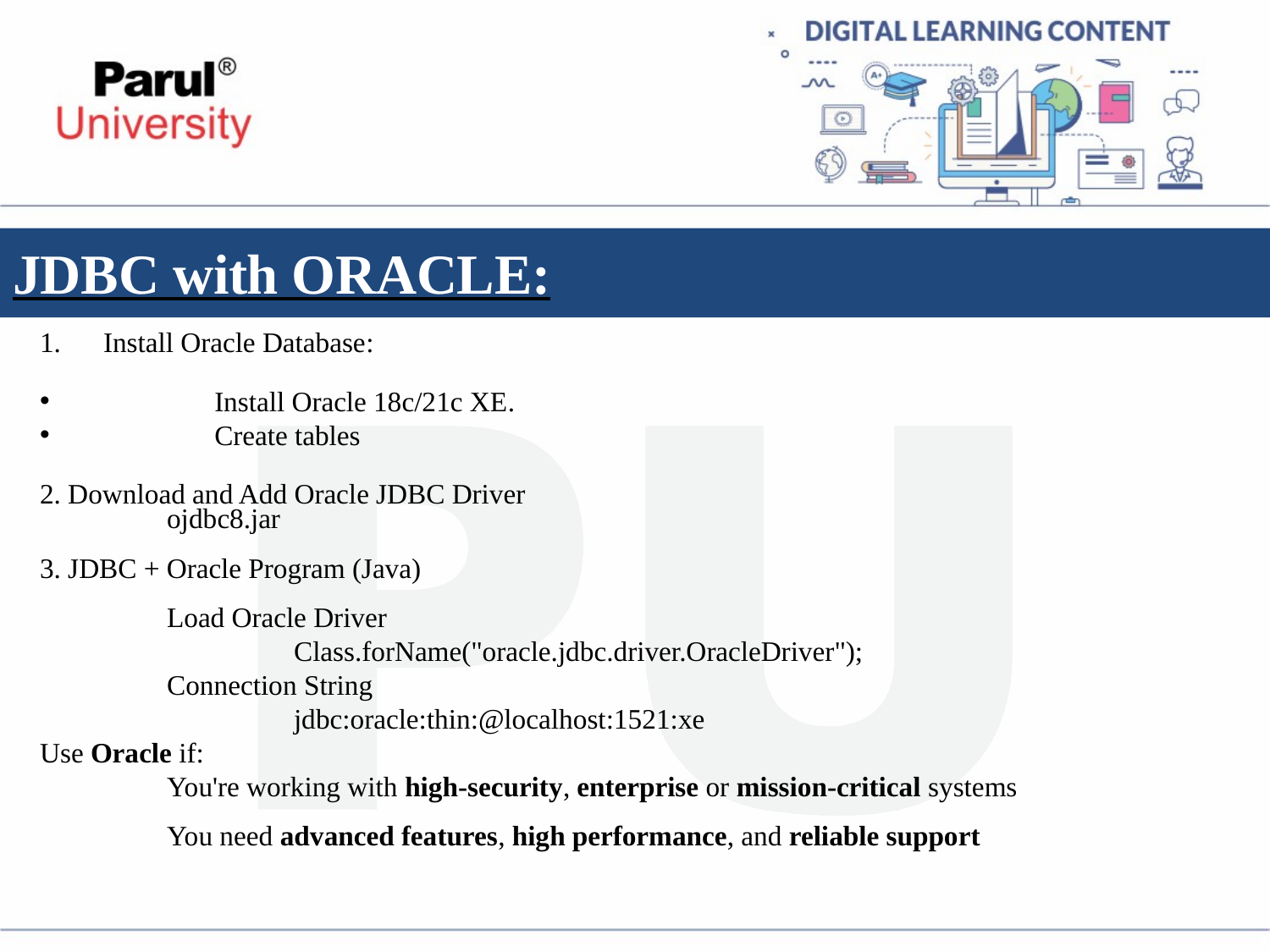

# JDBC with ORACLE:
Install Oracle Database:

	Install Oracle 18c/21c XE.
	Create tables

2. Download and Add Oracle JDBC Driver
	ojdbc8.jar

3. JDBC + Oracle Program (Java)

	Load Oracle Driver
		Class.forName("oracle.jdbc.driver.OracleDriver");
	Connection String
		jdbc:oracle:thin:@localhost:1521:xe
Use Oracle if:
	You're working with high-security, enterprise or mission-critical systems

	You need advanced features, high performance, and reliable support